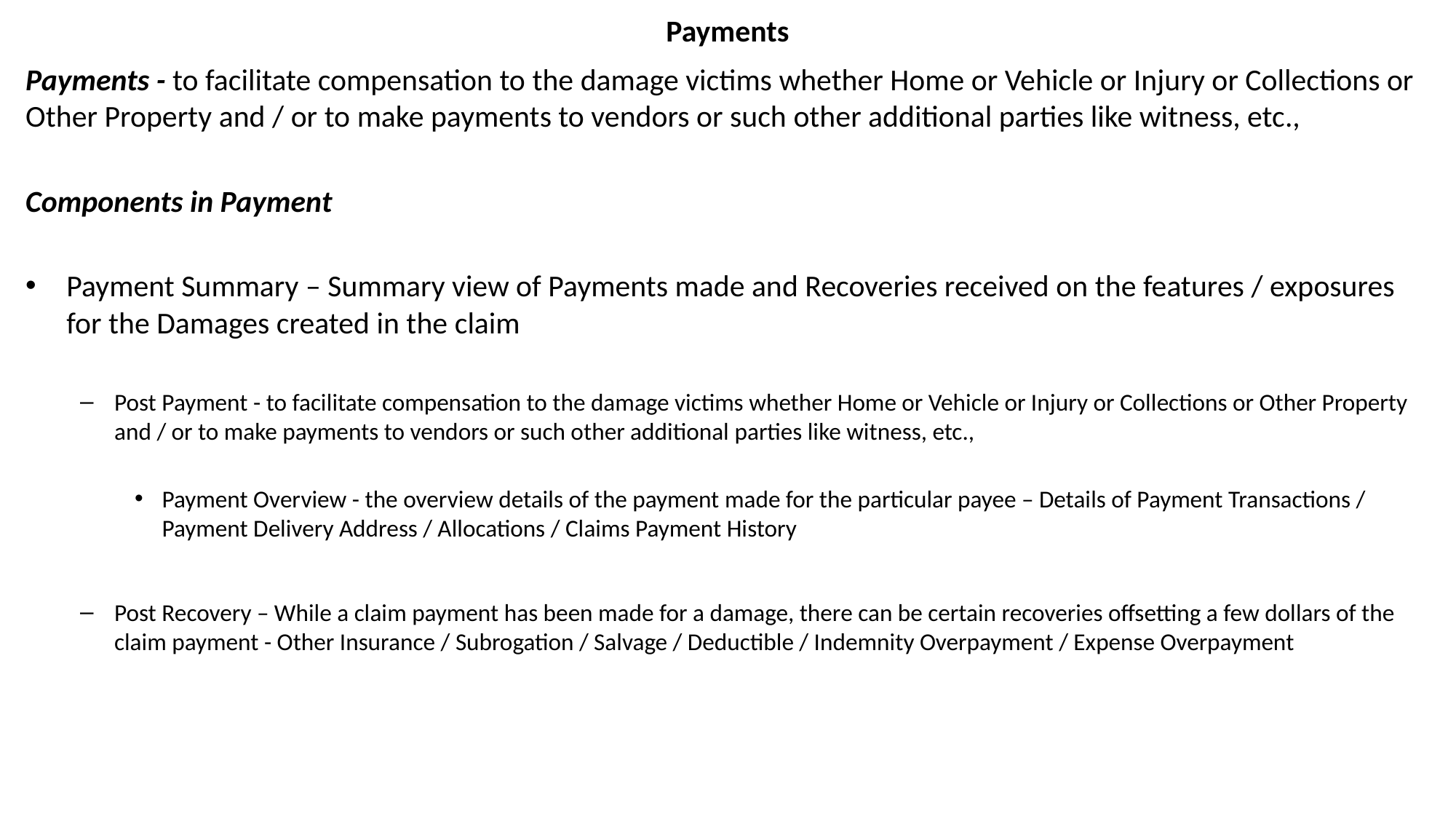

# Payments
Payments - to facilitate compensation to the damage victims whether Home or Vehicle or Injury or Collections or Other Property and / or to make payments to vendors or such other additional parties like witness, etc.,

Components in Payment

Payment Summary – Summary view of Payments made and Recoveries received on the features / exposures for the Damages created in the claim

Post Payment - to facilitate compensation to the damage victims whether Home or Vehicle or Injury or Collections or Other Property and / or to make payments to vendors or such other additional parties like witness, etc.,

Payment Overview - the overview details of the payment made for the particular payee – Details of Payment Transactions / Payment Delivery Address / Allocations / Claims Payment History

Post Recovery – While a claim payment has been made for a damage, there can be certain recoveries offsetting a few dollars of the claim payment - Other Insurance / Subrogation / Salvage / Deductible / Indemnity Overpayment / Expense Overpayment